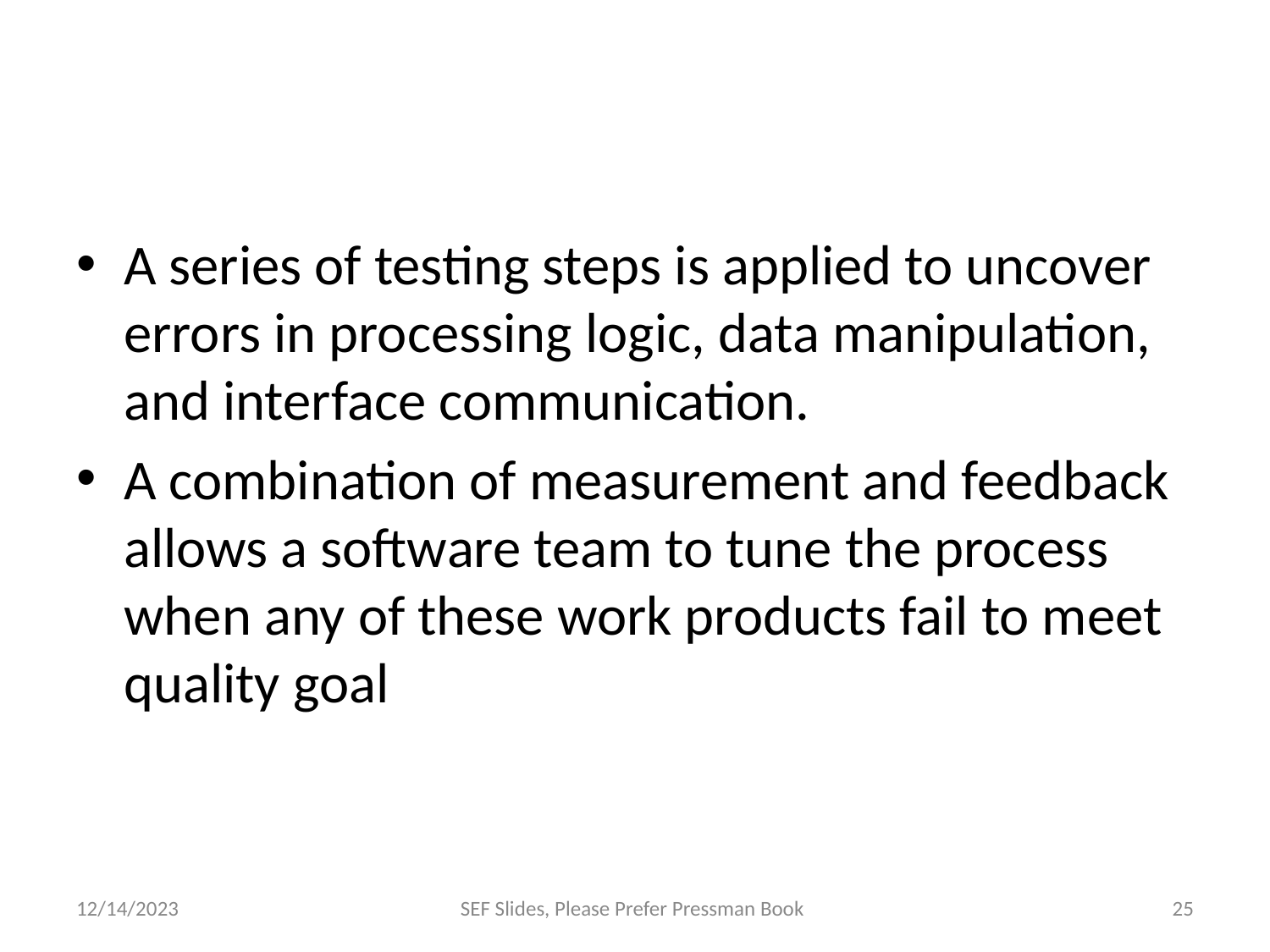

#
A series of testing steps is applied to uncover errors in processing logic, data manipulation, and interface communication.
A combination of measurement and feedback allows a software team to tune the process when any of these work products fail to meet quality goal

12/14/2023
SEF Slides, Please Prefer Pressman Book
25